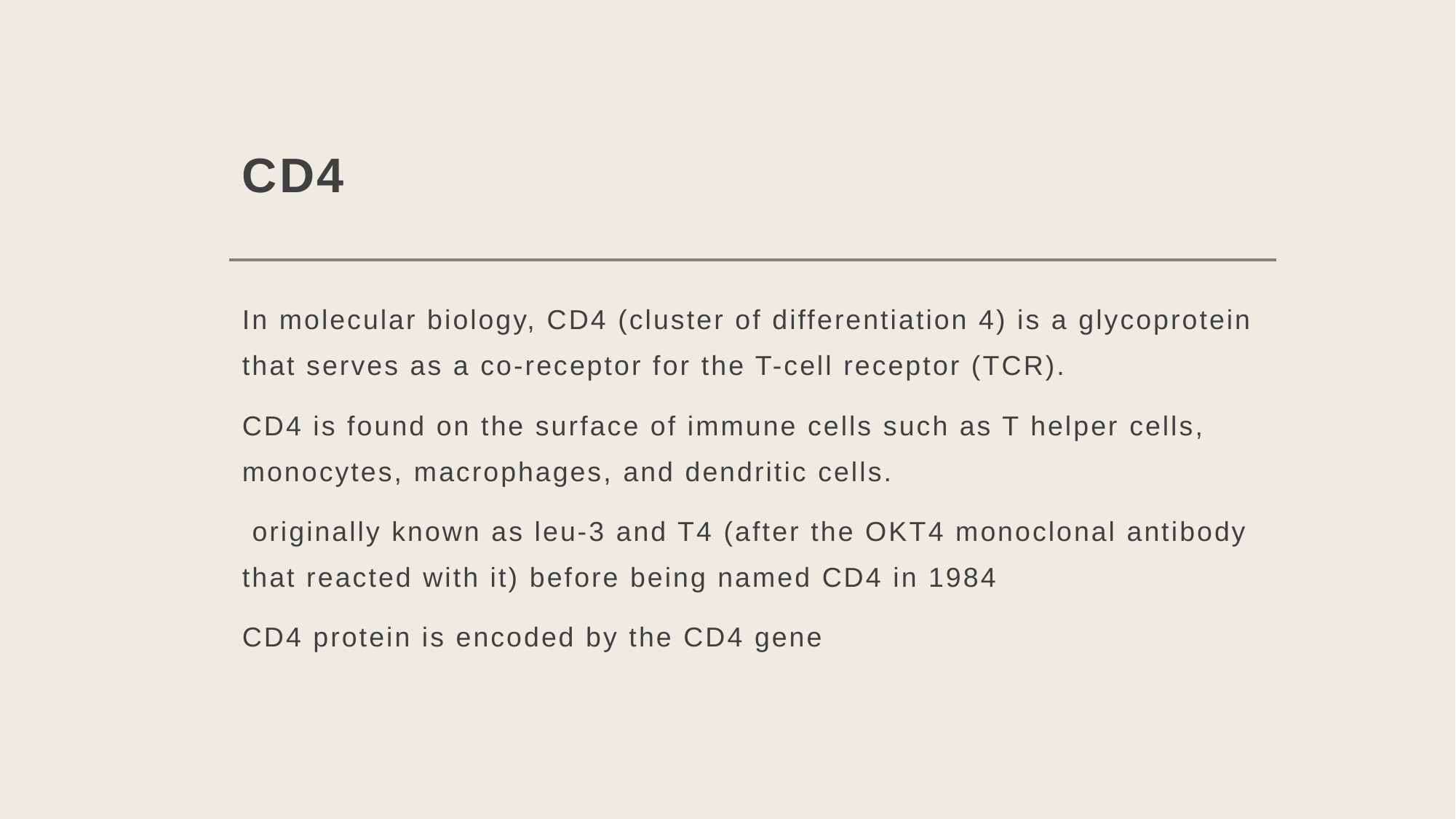

# CD4
In molecular biology, CD4 (cluster of differentiation 4) is a glycoprotein that serves as a co-receptor for the T-cell receptor (TCR).
CD4 is found on the surface of immune cells such as T helper cells, monocytes, macrophages, and dendritic cells.
 originally known as leu-3 and T4 (after the OKT4 monoclonal antibody that reacted with it) before being named CD4 in 1984
CD4 protein is encoded by the CD4 gene